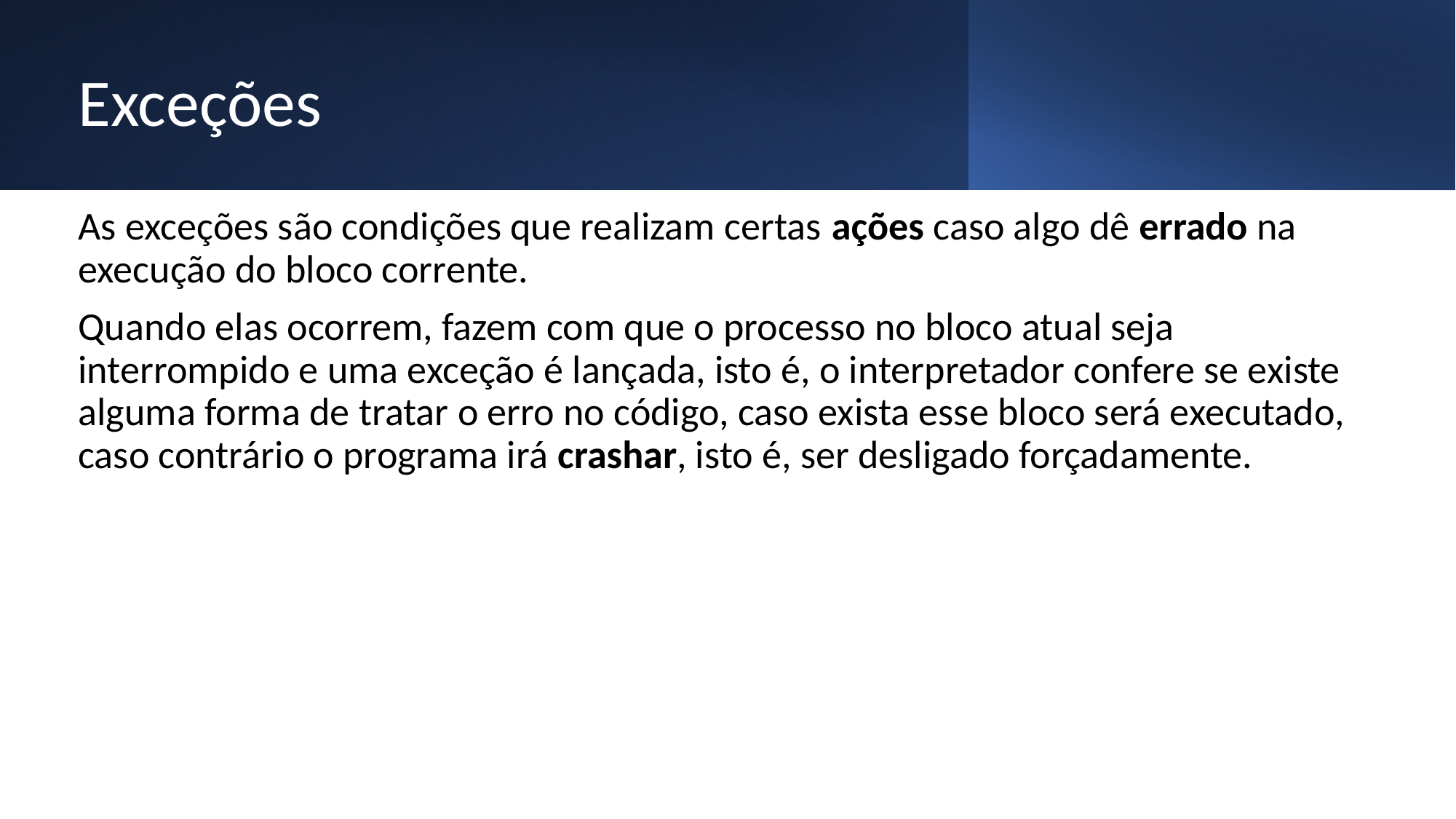

# Exceções
As exceções são condições que realizam certas ações caso algo dê errado na execução do bloco corrente.
Quando elas ocorrem, fazem com que o processo no bloco atual seja interrompido e uma exceção é lançada, isto é, o interpretador confere se existe alguma forma de tratar o erro no código, caso exista esse bloco será executado, caso contrário o programa irá crashar, isto é, ser desligado forçadamente.